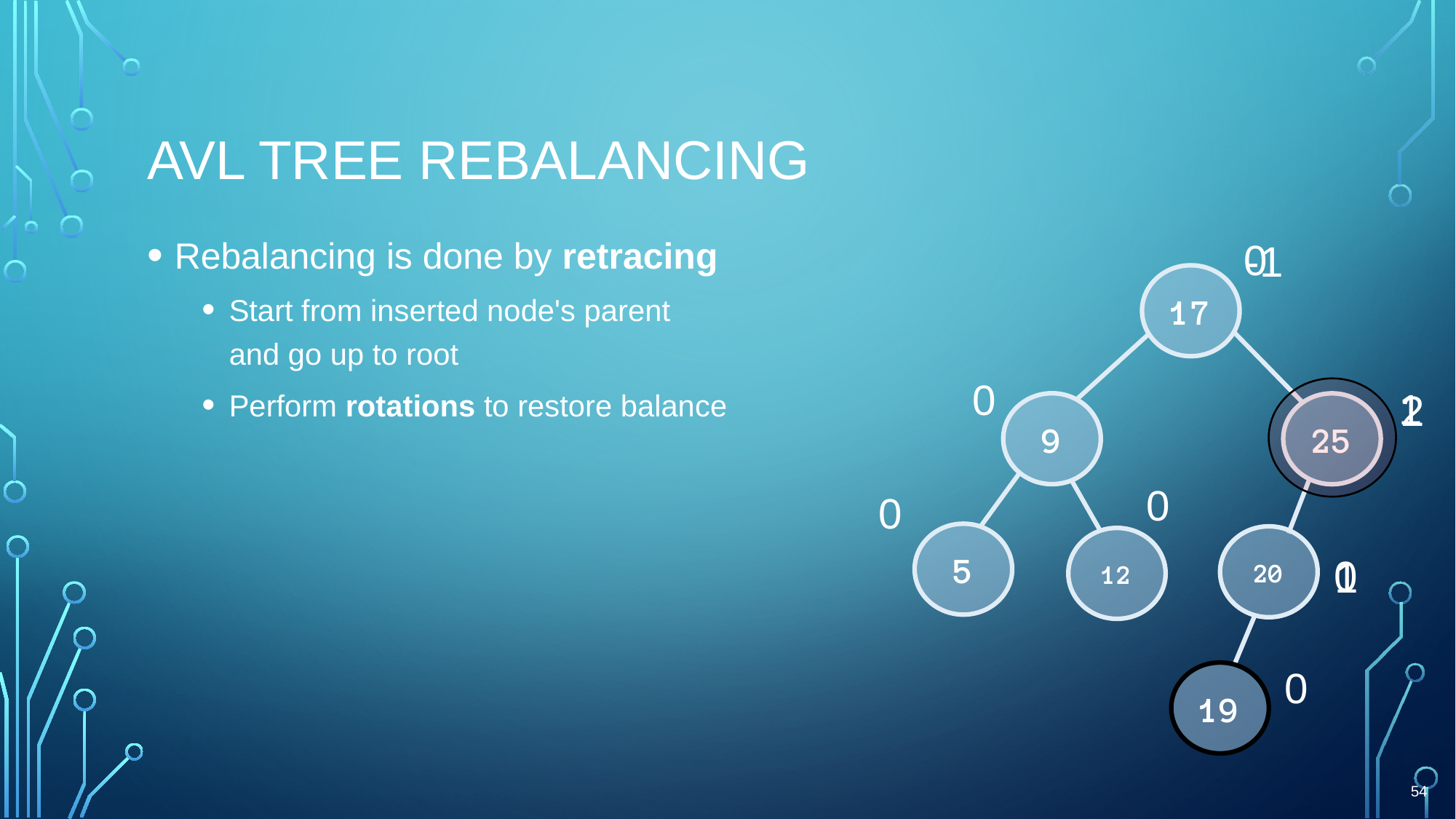

# AVL Tree Rebalancing
Rebalancing is done by retracing
Start from inserted node's parent
and go up to root
Perform rotations to restore balance
0
-1
17

9
25

5
20
12

19
0
1
2

0
0
0
1
0
54